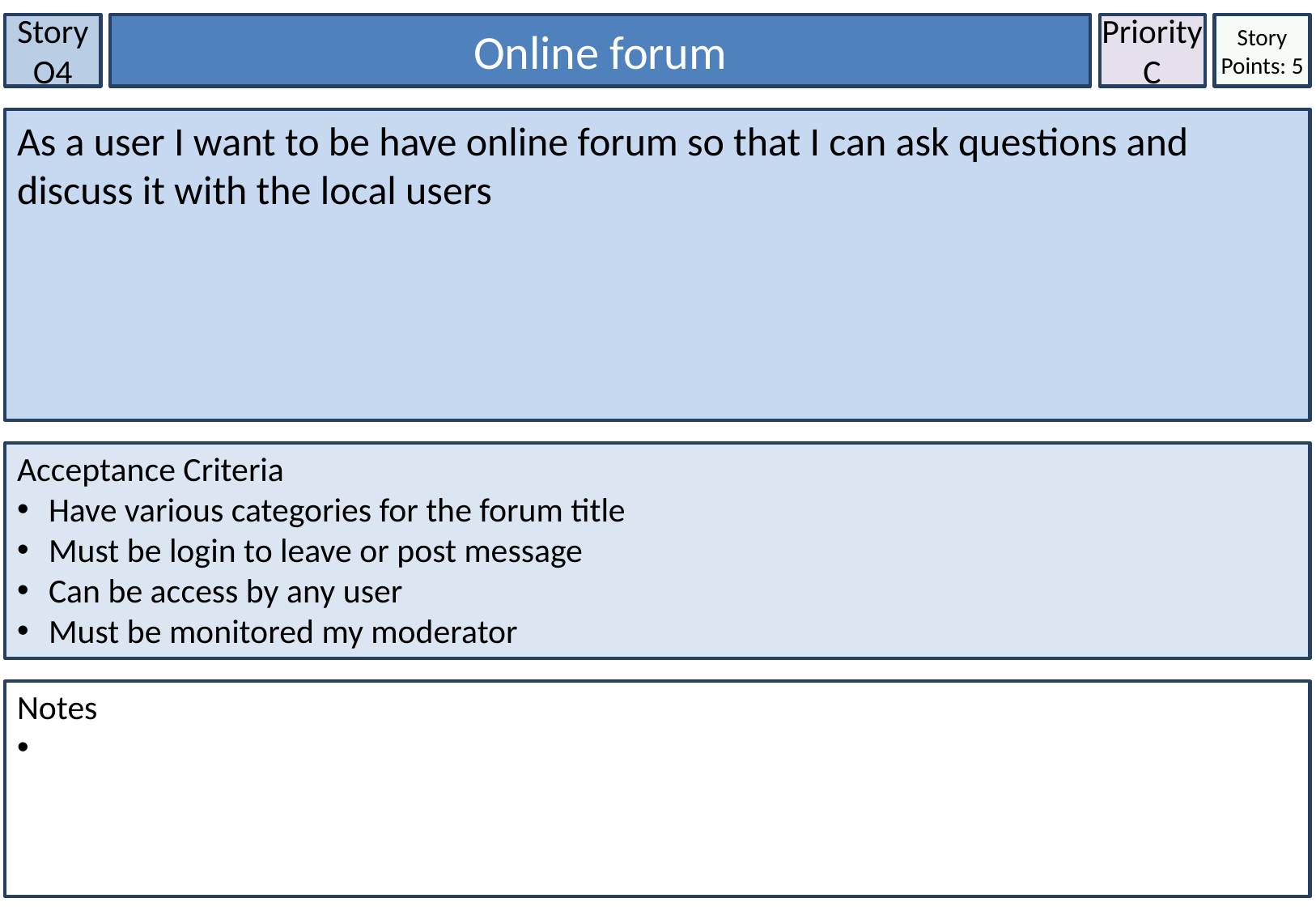

Story O4
Online forum
Priority
C
Story Points: 5
As a user I want to be have online forum so that I can ask questions and discuss it with the local users
Acceptance Criteria
 Have various categories for the forum title
 Must be login to leave or post message
 Can be access by any user
 Must be monitored my moderator
Notes